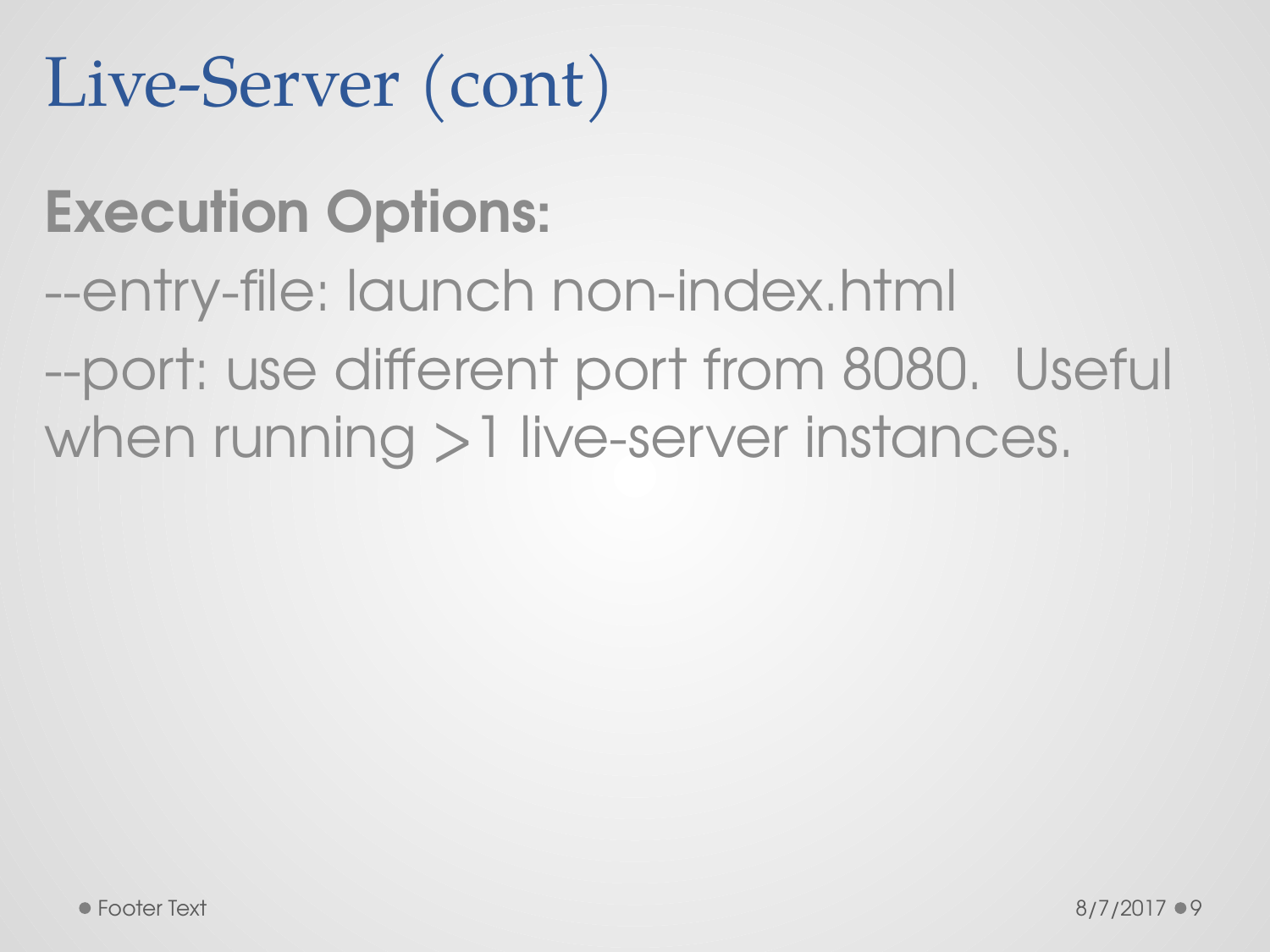

# Live-Server (cont)
Execution Options:
--entry-file: launch non-index.html
--port: use different port from 8080.  Useful when running >1 live-server instances.

Footer Text
8/7/2017
9